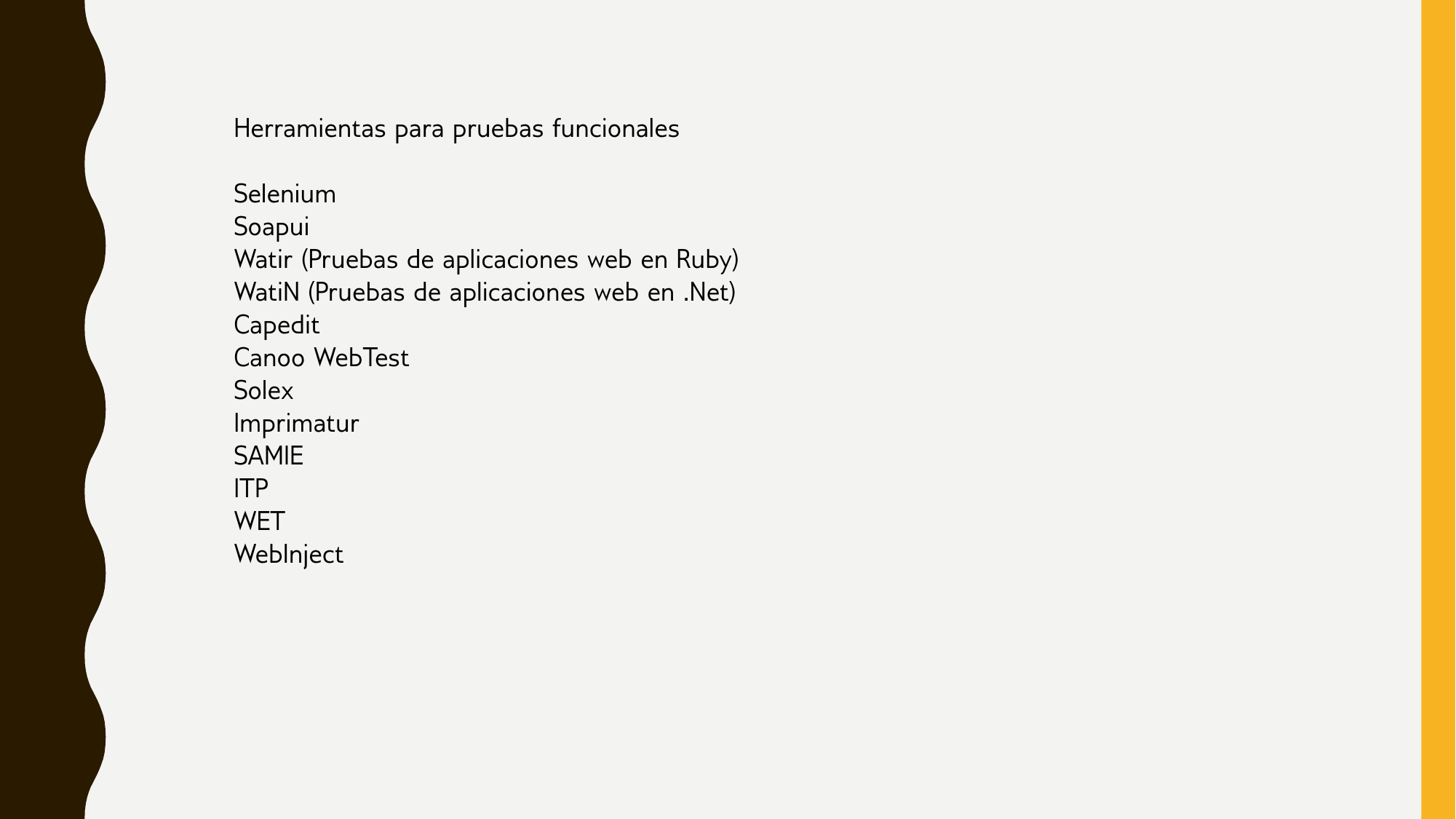

Herramientas para pruebas funcionales

Selenium
Soapui
Watir (Pruebas de aplicaciones web en Ruby)
WatiN (Pruebas de aplicaciones web en .Net)
Capedit
Canoo WebTest
Solex
Imprimatur
SAMIE
ITP
WET
WebInject